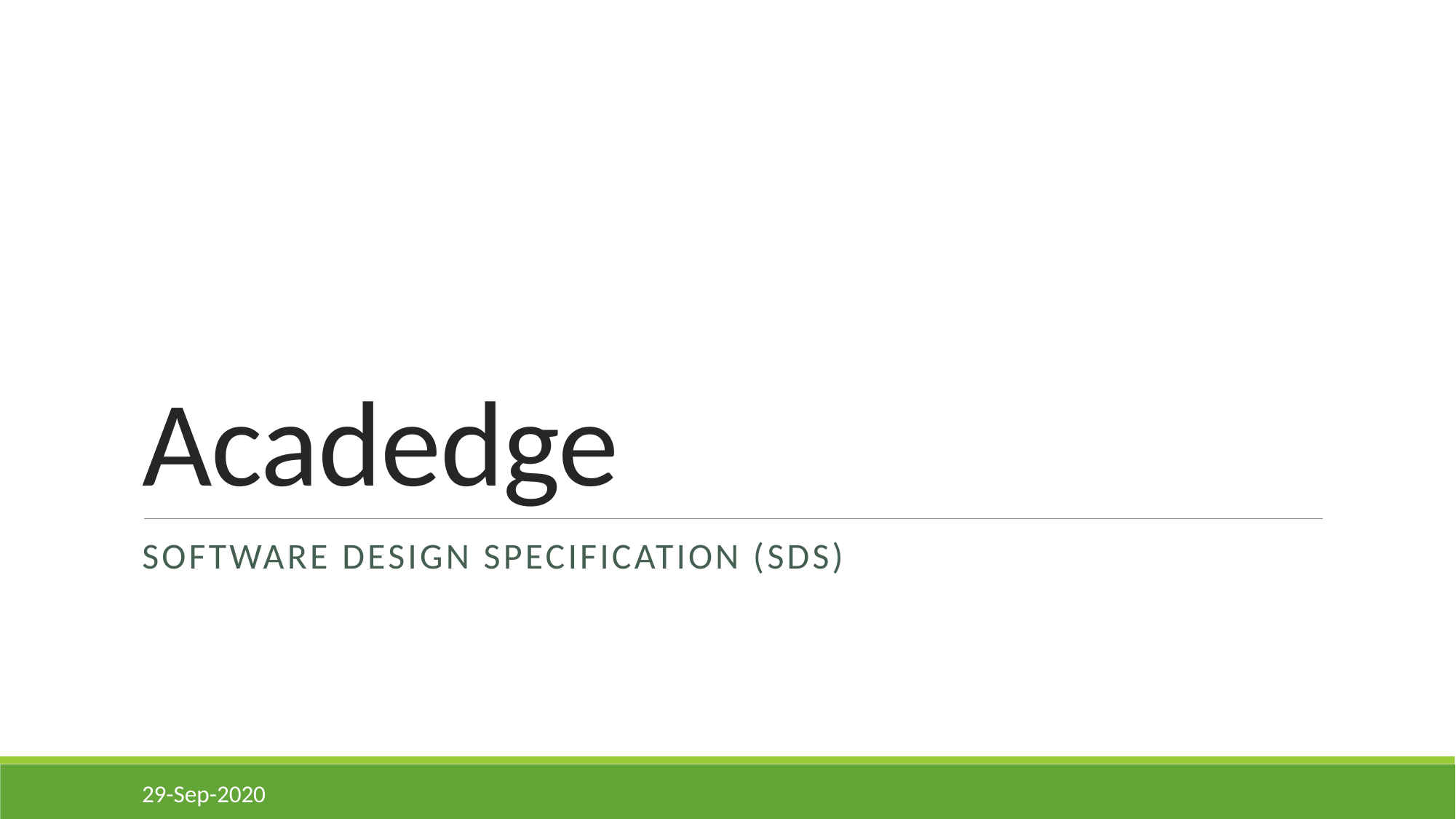

# Acadedge
Software design specification (sds)
29-Sep-2020